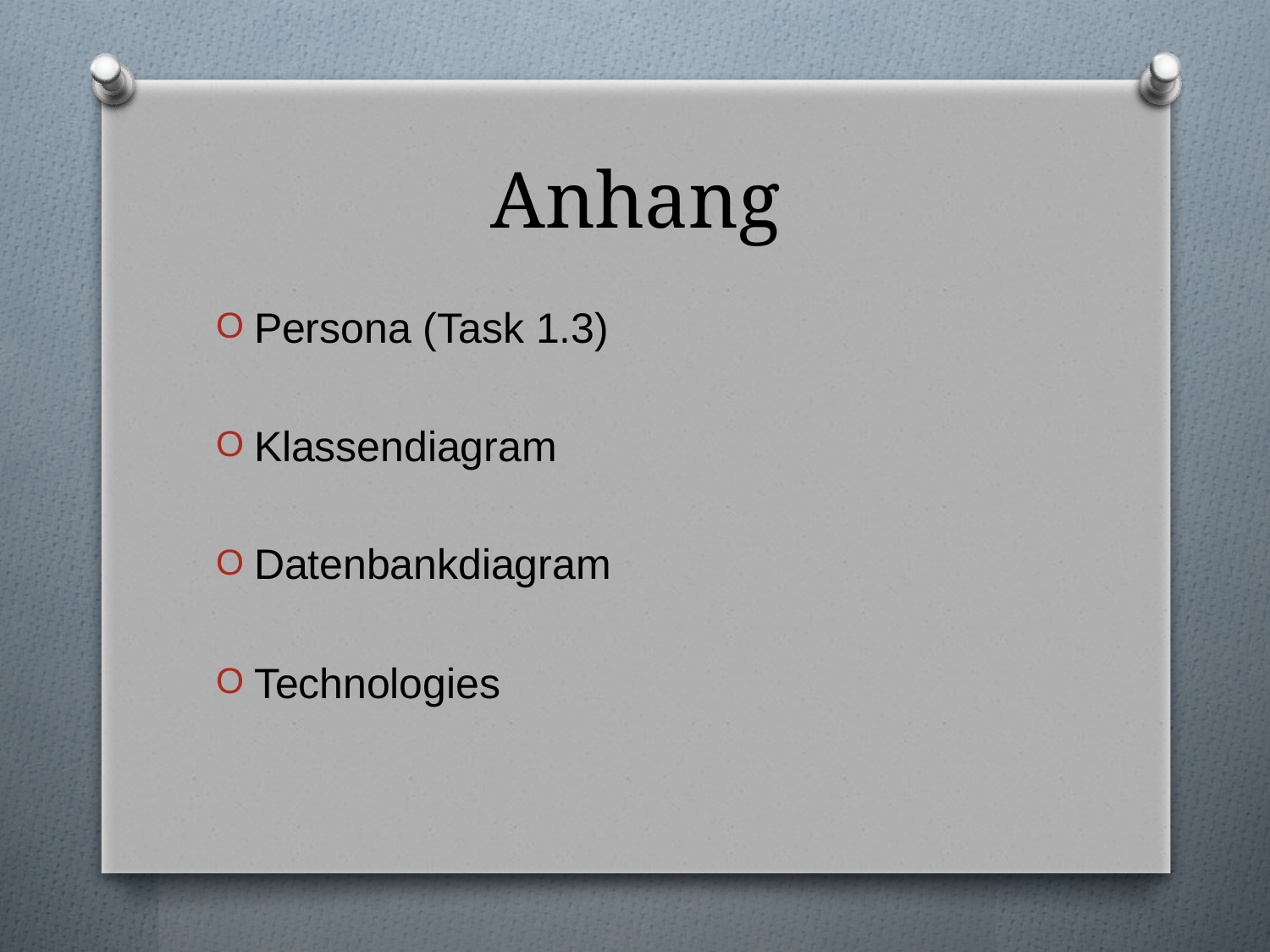

# Anhang
Persona (Task 1.3)

Klassendiagram

Datenbankdiagram

Technologies